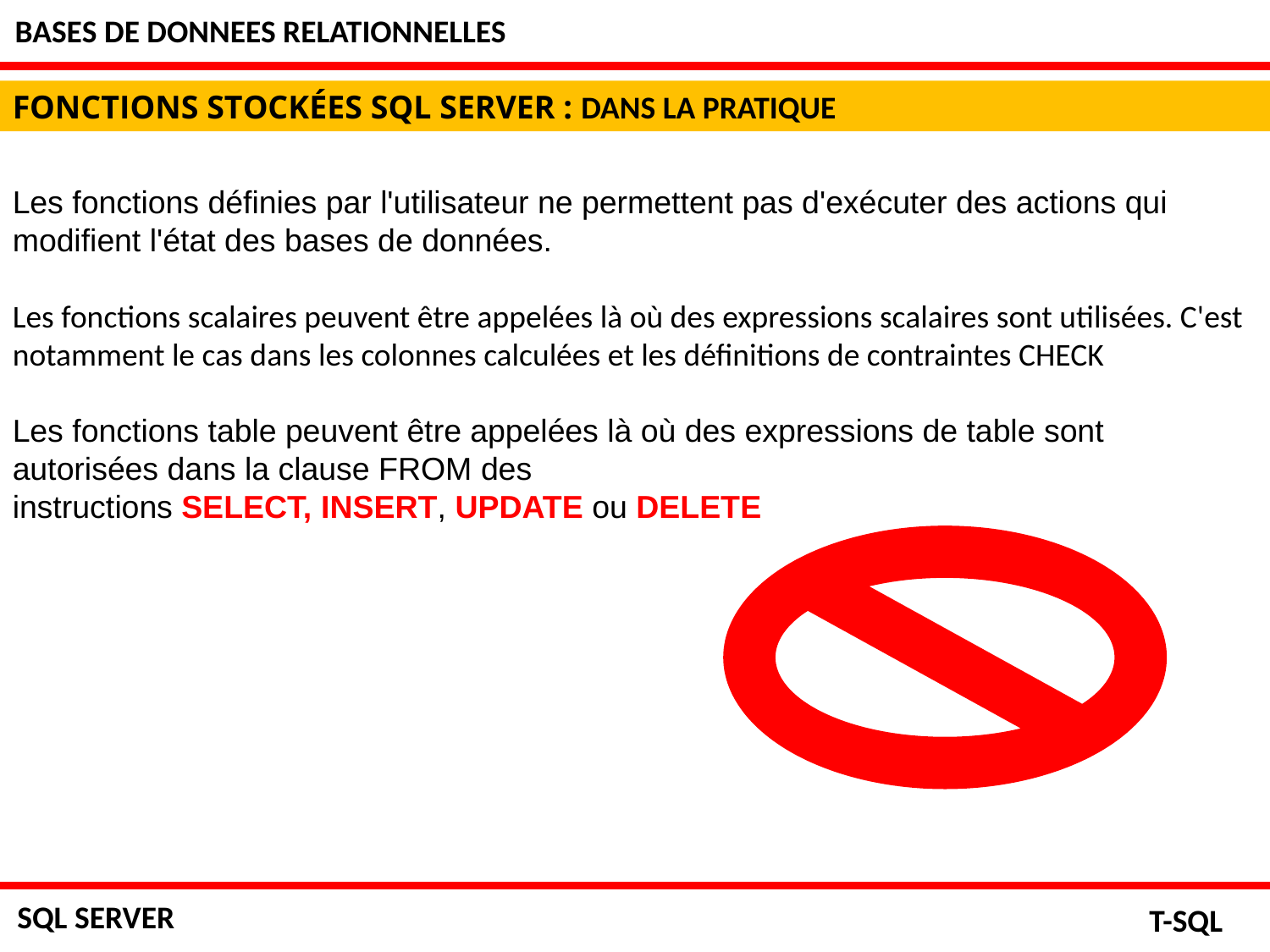

BASES DE DONNEES RELATIONNELLES
FONCTIONS STOCKÉES SQL SERVER : DANS LA PRATIQUE
Les fonctions définies par l'utilisateur ne permettent pas d'exécuter des actions qui modifient l'état des bases de données.

Les fonctions scalaires peuvent être appelées là où des expressions scalaires sont utilisées. C'est notamment le cas dans les colonnes calculées et les définitions de contraintes CHECK

Les fonctions table peuvent être appelées là où des expressions de table sont autorisées dans la clause FROM des instructions SELECT, INSERT, UPDATE ou DELETE

SQL SERVER
T-SQL